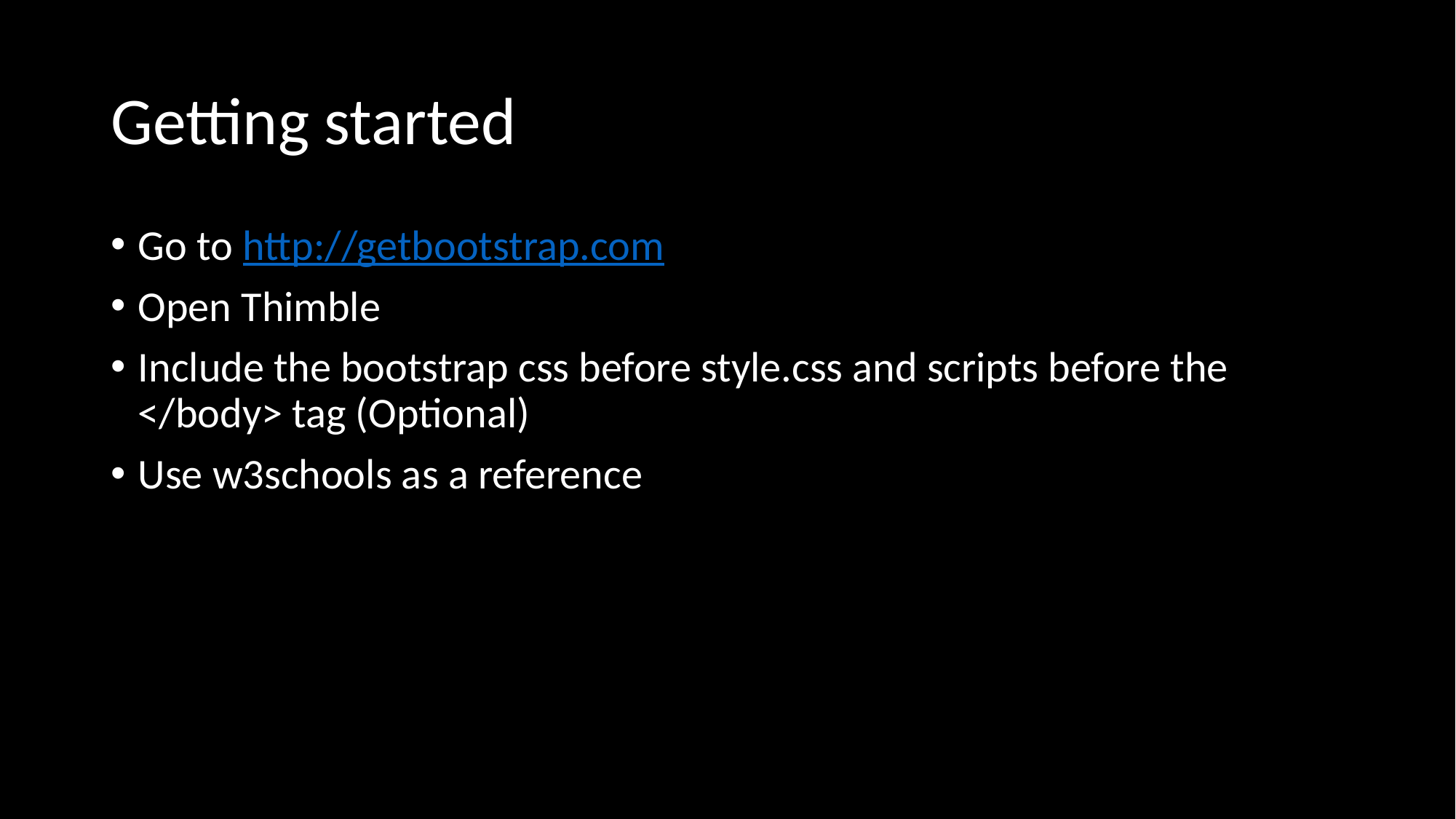

# Getting started
Go to http://getbootstrap.com
Open Thimble
Include the bootstrap css before style.css and scripts before the </body> tag (Optional)
Use w3schools as a reference